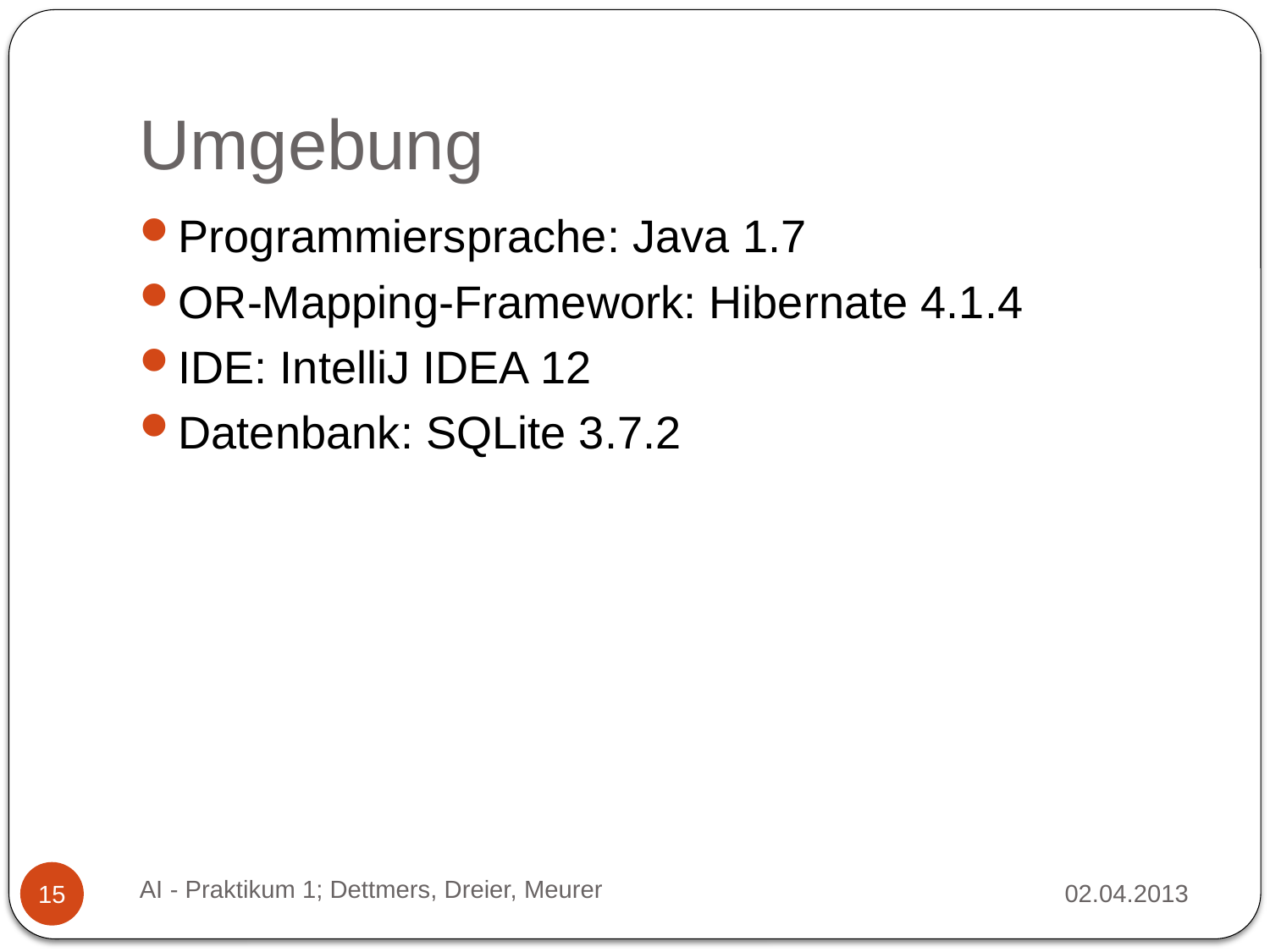

# Umgebung
Programmiersprache: Java 1.7
OR-Mapping-Framework: Hibernate 4.1.4
IDE: IntelliJ IDEA 12
Datenbank: SQLite 3.7.2

AI - Praktikum 1; Dettmers, Dreier, Meurer
02.04.2013
15